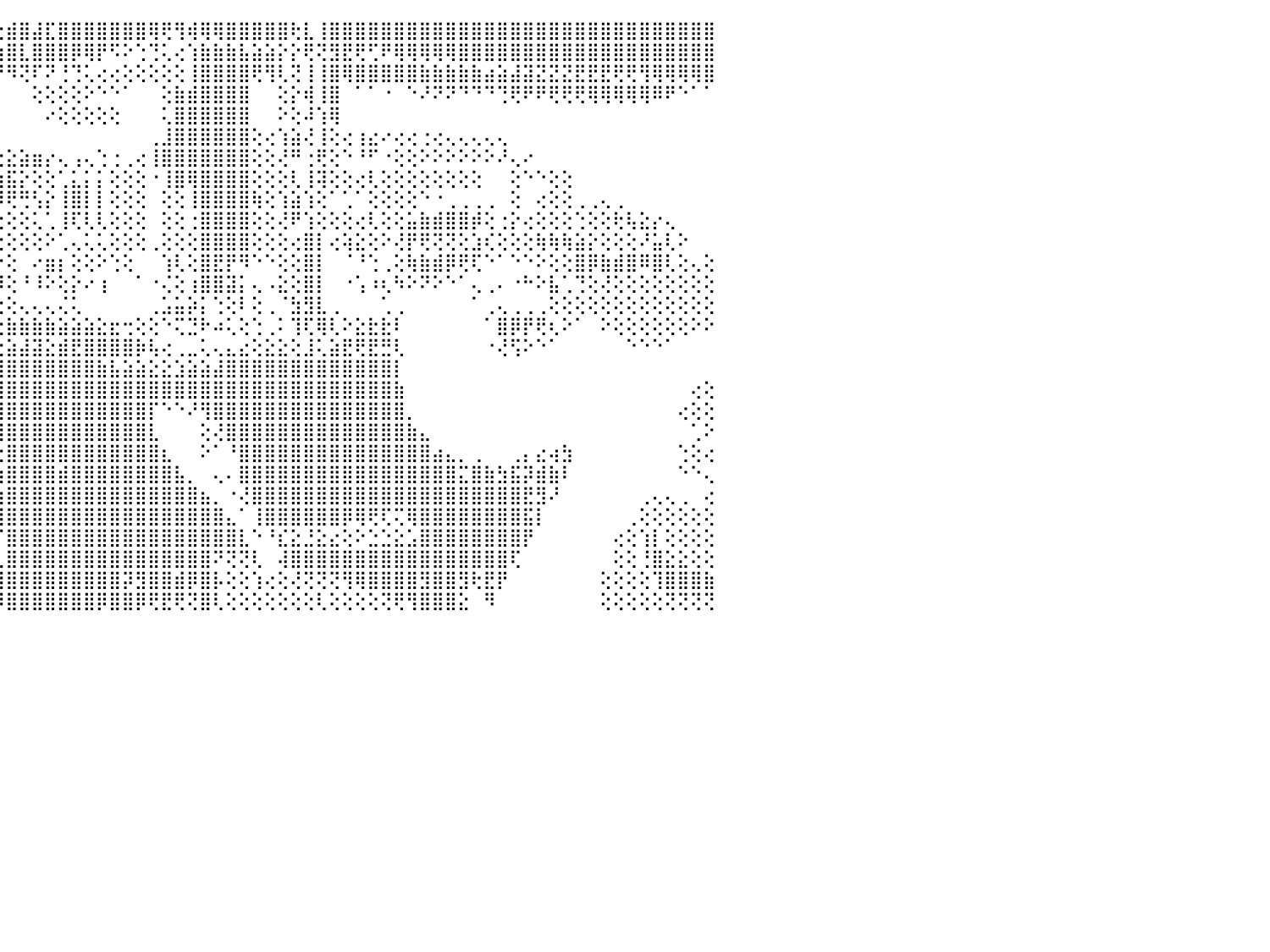

⣿⣿⣿⣿⣿⣿⣿⣿⣿⣿⣿⣿⣿⣿⣿⣿⣿⣿⣿⣿⣿⣿⣿⣿⣿⣿⣿⢏⢕⢑⣵⢸⡿⢕⣿⢸⢕⢕⣸⢿⢗⣿⣵⡶⢖⣾⣿⣼⣏⣿⣿⣿⣿⣿⣿⣿⢿⢟⢻⢾⢿⢿⣿⣿⣿⣿⣿⢗⣇⢸⣿⣿⣿⣿⣿⣿⣿⣿⣿⣿⣿⣿⣿⣿⣿⣿⣿⣿⣿⣿⣿⣿⣿⣿⣿⣿⣿⣿⣿⣿⠀
⣿⣿⣿⣿⣿⣿⣿⣿⣿⣷⣿⣿⣿⣿⣿⣿⣿⣷⣿⣿⣿⣿⣿⣿⣽⣿⣿⣧⢕⢕⡜⢝⢱⢕⡿⢜⢕⣸⣽⣾⣿⣿⣿⡧⢱⣿⣇⣿⣿⣿⡿⢿⡟⠫⠕⢑⢙⢅⢔⢱⣷⣷⣷⣧⣵⣵⡕⡕⢟⢝⣻⣟⢟⢋⠟⢿⢿⢿⢿⢿⣿⣿⣿⣿⣿⣿⣿⣿⣿⣿⣿⣿⣿⣿⣿⣿⣿⣿⣿⣿⠀
⣿⣿⣿⣿⣿⣿⣿⣿⣿⣿⣿⣿⣿⣿⣿⣿⣿⣿⣿⣿⣿⣿⣿⣿⣿⡿⣿⣿⢕⢕⡿⢵⢎⡱⢕⡰⣿⣿⢟⢟⢟⠙⠘⠙⠞⠻⢝⠏⠝⢘⢙⢅⢔⢔⢕⢕⢕⢕⢕⢸⣿⣿⣿⣿⢟⢻⢇⢝⢸⢸⣿⢿⣿⣿⣿⣿⣿⣷⣷⣷⣷⣷⣴⣵⣼⣽⣝⣝⣝⣟⣟⣟⢟⢟⢻⢿⢿⢿⢿⣿⠀
⣿⣿⣿⣿⣿⣽⣿⣿⣿⣿⣿⣿⣿⣿⣿⣿⣿⣿⣿⣿⣿⣿⣿⡿⢿⣿⣇⡟⣜⣵⣵⡇⢜⡕⠕⢜⢜⠝⠁⠁⠀⠀⠀⠀⠀⠀⠀⢕⢕⢕⢕⠕⠑⠑⠁⠀⠀⢕⣷⣾⣿⣿⣿⣿⠀⠀⢕⡕⢾⢸⣿⠀⠁⠁⠐⠀⠑⠜⠝⠝⠙⠙⠙⢙⢟⠟⠟⢟⢟⢟⢿⢿⢿⢿⢿⠿⠟⠑⠁⠁⠀
⣿⣿⣿⣿⣿⣽⣿⣿⣿⣿⣽⣿⣿⣿⣿⣿⣷⣿⢧⢧⢏⢟⢗⢕⢕⢔⢿⣿⣿⣿⣿⡇⢱⢷⢄⠕⠑⠀⠀⠀⠀⠀⠀⠀⠀⠀⠀⠀⠔⢕⢕⢕⢕⢕⠀⠀⠀⢅⣿⣿⣿⣿⣿⣿⠀⠀⠕⢕⠼⢱⢿⠀⠀⠀⠀⠀⠀⠀⠀⠀⠀⠀⠀⠀⠀⠀⠀⠀⠀⠀⠀⠀⠀⠀⠀⠀⠀⠀⠀⠀⠀
⣿⣿⣿⣿⣿⣿⢿⢿⢻⣻⢟⢿⣿⣿⣿⣿⣿⣿⣇⢕⢕⢕⢕⢕⢕⢕⢝⢿⢟⢟⢙⢕⢅⢔⠔⠕⠀⠀⠀⠀⠀⠀⠀⢀⠀⠀⠀⠀⠀⠀⠀⠀⠀⠀⠀⠀⢀⣸⣿⣿⣿⣿⣿⣿⢕⢔⢱⣵⢜⢸⢕⢔⢰⣔⠔⢔⢔⢐⢔⢄⢄⢄⢄⢄⠀⠀⠀⠀⠀⠀⠀⠀⠀⠀⠀⠀⠀⠀⠀⠀⠀
⣿⣿⣿⣿⡝⢕⢕⢕⢕⢕⢕⢔⢜⢝⢹⢿⢿⣿⣏⢕⢕⠑⢑⠐⠔⢅⢕⠔⠕⠕⠕⠑⢕⢄⠀⠀⠀⠀⠀⢄⢔⢔⢕⢕⢕⣕⣵⣶⡔⢄⢠⢄⢑⢐⢀⢔⢸⣿⣿⣿⣿⣿⣿⣿⢕⢕⢜⠛⢐⢟⢕⠑⠘⠋⠐⢕⢕⠕⠕⠕⠕⠕⠕⠜⢄⠔⠀⠀⠀⠀⠀⠀⠀⠀⠀⠀⠀⠀⠀⠀⠀
⣿⣿⣟⣿⣿⢇⢕⢕⢕⢕⢕⢕⢕⡕⢕⢕⢕⢜⢿⢧⡄⣠⡔⢐⠀⢀⢕⢄⢔⢑⢕⢔⢕⢕⢕⠀⠀⠀⢄⣕⣕⣰⣷⣧⣷⣯⡕⢕⢕⢁⣅⡅⡅⢕⢕⢕⠐⢸⣿⢿⣿⣿⣿⣿⢕⢕⢕⢇⢸⢽⢕⢕⢔⢇⢕⢕⢕⢕⢕⢕⢕⢕⠀⠀⢕⠑⠑⢕⢕⠀⠀⠀⠀⠀⠀⠀⠀⠀⠀⠀⠀
⣿⣿⣿⣿⢏⢕⢕⢕⢕⢕⣕⣕⣕⣏⣕⣵⣱⣵⣷⣾⣷⣧⣵⣵⢕⢕⢕⢕⢕⣵⡕⢕⢕⢕⢕⢔⢅⢰⣾⣿⣽⣿⣿⣿⡿⢟⢛⢣⡕⢸⣿⡇⡇⢕⢕⢕⠀⢕⢕⢸⣿⣿⣿⣿⢷⢕⢱⣵⢱⢕⠁⢁⠁⢕⢕⢕⢕⠑⠐⢀⢀⢀⢀⠀⢕⠀⢔⢕⢕⢀⢀⢄⢀⠀⠀⠀⠀⠀⠀⠀⠀
⣿⣿⣿⢇⢕⢕⢕⢕⡇⢕⢜⢝⢝⢟⢇⢝⢝⢝⣟⣟⣏⣹⡕⢕⢕⢕⣕⣱⠵⣽⣵⣵⢕⢕⢕⣱⣿⣿⣿⣿⢟⢏⢝⢕⢕⢕⢕⢅⢁⢸⢏⢇⢇⢕⢕⢕⠀⢕⢕⢐⣿⣿⣿⣿⢕⢕⢜⠟⢱⢕⢕⢕⢔⢇⢕⢕⣥⣷⣾⣿⣿⡾⢕⢐⡕⢔⢕⢕⢕⢑⢕⢕⢗⢧⣕⡔⢄⠀⠀⠀⠀
⣗⣏⢽⣻⢷⢲⢟⢕⢱⢱⣝⢗⢷⢷⣧⢵⣽⣽⣟⢹⢍⠉⠉⢑⡕⢜⢝⡕⢔⠄⢀⢕⢝⢝⢝⢝⢙⠟⢿⢿⢕⢕⢕⢕⢕⢕⢕⢕⠕⢁⢄⢅⢅⢕⢕⢕⢀⢕⢕⢕⣿⣿⣿⣿⢕⢕⢕⢔⣿⡇⢔⢵⣕⢕⠕⢜⡟⢟⢝⢝⢕⣱⢎⢕⢕⢕⢷⢷⢷⣵⡕⢕⢕⢕⠜⣥⢇⠕⠀⠀⠀
⢸⣿⣇⢇⣷⣷⣶⣔⣃⣑⠕⠁⢞⢳⠏⢜⠙⢕⠁⠀⢀⠐⢞⢟⠐⢜⢁⠕⢄⣾⣵⢷⢇⢕⢕⢕⢕⢕⢕⢕⢕⣱⣕⣑⡕⢕⠀⠔⣶⡆⢕⢕⠕⢑⢕⠀⠀⢱⢇⢕⣿⣟⡟⠻⠑⠑⢕⢕⣿⡇⠀⠈⠘⢑⢀⢕⢷⣷⣾⡿⢟⢏⠑⠁⠑⠑⠕⢕⢕⣿⡿⣷⣾⣿⠿⣿⢇⢕⢄⢕⠀
⢸⣿⣿⣿⣿⣿⣿⣿⣿⣿⣿⣿⢷⢶⣦⢥⣄⡀⠀⠀⠀⠀⠀⠕⠕⢕⠑⠕⠐⢜⢏⢕⢕⠕⠕⠕⠑⠕⠕⠕⠜⢻⣿⣿⡿⢕⠘⠸⠕⢕⡕⠔⢰⠀⠀⠁⠐⢌⢕⢰⣿⣿⣽⡅⢄⠠⣕⢕⣿⡇⠀⠐⢡⠰⢆⠳⠕⠝⠕⠑⠁⢄⢀⠄⠐⠓⠕⣧⢁⢙⢕⢜⢕⢕⢕⢕⢕⢕⢕⢕⠀
⢕⣿⡿⡿⣛⢵⢯⢟⢿⢿⣷⣕⡕⢕⢕⢕⢜⢕⢕⢕⢕⢗⢵⢤⢄⣜⢀⢀⢀⢕⢕⢕⠁⠀⠀⠀⠀⠀⠀⠀⠀⠀⠀⠀⢔⢕⢄⢄⢄⢌⢅⠀⠀⠀⠀⠀⢀⣡⣥⡵⡅⢑⢕⠇⢕⢀⠈⣳⣻⣇⢀⠀⠀⠀⢁⢀⠀⠀⠀⠀⠀⠁⢀⢄⢀⢀⢀⢕⢕⢕⢕⢕⢕⢕⢕⢕⢕⢕⢕⢕⠀
⢖⢜⢾⠓⠀⠶⠄⢕⢔⢱⡸⢝⢿⣗⣧⣕⡕⢕⢕⢕⢕⢕⢕⢕⢕⢕⢕⢕⢕⠑⢕⠁⠀⠀⠀⠀⠀⠀⠀⠀⠀⠀⠀⢀⢕⣷⣷⣷⣷⣵⣵⣵⣕⣖⢒⢕⢕⠑⢍⣙⠗⠴⢅⢕⢑⢀⠅⢹⢏⢿⢇⠕⣕⣗⣗⠇⠀⠀⠀⠀⠀⠀⠁⣿⡿⡟⢟⢆⠕⠁⠀⠕⢕⢕⢕⢕⢕⢕⠕⠕⠀
⢇⢕⢕⢕⢕⢔⢕⢕⢕⢕⢜⢅⡱⠜⡝⣻⢿⢳⣧⣵⣵⣵⣵⣵⣥⣥⣥⣵⢕⠀⠑⠀⠀⠀⠀⠀⠀⠀⠀⠀⠀⠀⠀⢱⣕⣵⣼⣽⣕⣾⣟⣿⣿⣿⣿⡷⢧⢔⢀⣀⢅⢄⣄⣔⢕⣕⣕⢕⣸⢅⣵⣟⢟⣟⣛⢇⠀⠀⠀⠀⠀⠀⠐⢜⢫⠕⠑⠁⠀⠀⠀⠀⠀⠑⠑⠑⠁⠀⠀⠀⠀
⢕⢟⢟⢟⢝⢹⡼⣥⣵⣷⣾⣷⣿⣿⣿⣿⣿⣿⣿⣿⣿⣿⣿⣿⣿⣿⣿⣿⢕⠀⠀⠀⠀⠀⠀⠀⠀⠀⠀⠀⠀⠀⠀⢜⣿⣿⣿⣿⣿⣿⣿⣿⣷⣧⣵⣵⣕⣕⣱⣵⣵⣼⣿⣿⣿⣿⣿⣿⣿⣿⣿⣿⣿⣿⣿⡇⠀⠀⠀⠀⠀⠀⠀⠀⠀⠀⠀⠀⠀⠀⠀⠀⠀⠀⠀⠀⠀⠀⠀⠀⠀
⢕⢕⠕⢑⣱⣧⣿⣿⣿⣿⣿⣿⣿⣿⣿⣿⣿⣿⣿⣿⣿⣿⣿⣿⣿⣿⣿⣿⢕⠀⠀⠀⠀⠀⠀⠀⠀⠀⠀⠀⢀⣀⣀⡕⣿⣿⣿⣿⣿⣿⣿⣿⣿⣿⣿⣿⣿⣿⣿⣿⣿⣿⣿⣿⣿⣿⣿⣿⣿⣿⣿⣿⣿⣿⣿⣷⠀⠀⠀⠀⠀⠀⠀⠀⠀⠀⠀⠀⠀⠀⠀⠀⠀⠀⠀⠀⠀⠀⢔⢕⠀
⣵⣥⣾⣿⣿⣿⣿⣿⣿⣿⣿⣿⣿⣿⣿⣿⣿⣿⣿⣿⣿⣿⣿⣿⣿⣿⣿⣿⢕⠀⠀⠀⠀⠀⣀⡤⠔⢐⢐⢅⢍⠡⠔⢗⣿⣿⣿⣿⣿⣿⣿⣿⣿⣿⣿⣿⡏⠑⠑⠜⢻⣿⣿⣿⣿⣿⣿⣿⣿⣿⣿⣿⣿⣿⣿⣿⡀⠀⠀⠀⠀⠀⠀⠀⠀⠀⠀⠀⠀⠀⠀⠀⠀⠀⠀⠀⠀⢔⢕⢕⠀
⣿⣿⣿⣿⣿⣿⣿⣿⣿⣿⣿⣿⣿⣿⣿⣿⣿⣿⣿⣿⣿⣿⣿⣿⣿⣿⣿⣿⢕⠀⠀⠀⠀⠀⠕⢐⢑⢅⠅⠔⠐⠑⠁⠁⢹⣿⣿⣿⣿⣿⣿⣿⣿⣿⣿⣿⣇⠀⠀⠀⢕⢜⣿⣿⣿⣿⣿⣿⣿⣿⣿⣿⣿⣿⣿⣿⣷⣄⠀⠀⠀⠀⠀⠀⠀⠀⠀⠀⠀⠀⠀⠀⠀⠀⠀⠀⠀⠀⢁⠕⠀
⣿⣿⣿⣿⣿⣿⣿⣳⣿⣿⣿⣿⣿⣿⣿⣿⣿⣿⣿⣿⣿⣿⣿⣿⣿⣿⣿⣿⢕⠀⠀⠀⠀⠀⠁⠁⠁⠀⠀⠀⠀⠀⠀⠀⢕⣿⣿⣿⣿⣿⣿⣿⣿⣿⣿⣿⣿⣆⠀⠀⠕⠁⠘⣿⣿⣿⣿⣿⣿⣿⣿⣿⣿⣿⣿⣿⣿⣿⣴⣄⡀⢀⠀⠀⢀⡄⣔⢴⣳⠀⠀⠀⠀⠀⠀⠀⠀⢑⢕⢔⠀
⣿⣿⣿⣿⣿⣿⣿⣿⣿⣿⣿⣿⣿⣿⣿⣿⣿⣿⣿⣿⣿⣿⣿⣿⣿⣿⣿⣿⢕⠀⠀⠀⠀⠀⠀⣄⣠⣴⣴⣵⣕⠀⠀⠀⢱⣿⣿⣿⣿⣾⣿⣿⣿⣿⣿⣿⣿⣿⣧⡀⠀⢄⠄⣿⣿⣿⣿⣿⣿⣿⣿⣿⣿⣿⣿⣿⣿⣿⣿⣿⣍⣿⣷⣳⣯⡽⣾⣷⠇⠀⠀⠀⠀⠀⠀⠀⠀⠑⠑⢄⠀
⣿⣿⣿⣿⣿⣿⣿⣿⣿⣿⣿⣿⣿⣿⣿⣿⣿⣿⣿⣿⣿⣿⣿⣿⣿⣿⣿⣿⢕⠀⠀⠀⠀⠀⠀⢹⣿⣿⣿⣿⣿⡄⠀⠀⢱⣿⣿⣿⣿⣿⣿⣿⣿⣿⣿⣿⣿⣿⣿⣿⣦⡀⠐⢜⣿⣿⣿⣿⣿⣿⣿⣿⣿⣿⣿⣿⣿⣿⣿⣿⣿⣿⣿⣿⣿⣟⣻⠜⠀⠀⠀⠀⠀⠀⢀⢄⢄⢀⠀⢔⠀
⣿⣿⣿⣿⣿⣿⣿⣿⣿⣿⣿⣿⣿⣿⣿⣿⣿⣿⣿⣿⣿⣿⣿⣿⣿⣿⣿⣿⢕⠀⠀⠀⠀⠀⠀⢸⣿⣿⣿⣿⣿⣿⡄⠀⢸⣿⣿⣿⣿⣿⣿⣿⣿⣿⣿⣿⣿⣿⣿⣿⣿⣿⣄⠁⢸⣿⣿⣿⣿⣿⣿⡿⢿⢟⢏⢍⢿⣿⣿⣿⣿⣿⣿⣿⣿⣯⡇⠀⠀⠀⠀⠀⠀⢀⢕⢕⢕⢕⢕⢕⠀
⣿⣿⣿⣿⣿⣿⣿⣿⣿⣿⣿⣿⣿⣿⣿⣿⣿⣿⣿⣿⣿⣿⣿⣿⣿⣿⣿⣿⢕⠀⠀⠀⠀⠀⠀⠀⠜⢿⣿⣿⣿⣿⣿⣆⠈⣿⣿⣿⣿⣿⣿⣿⣿⣿⣿⣿⣿⣿⣿⣿⣿⣿⣿⣇⠑⠘⣎⣕⣘⣕⣔⢕⠕⣑⣑⣕⣡⣿⣿⣿⣿⣿⣿⣿⣿⡟⠀⠀⠀⠀⠀⠀⢔⢕⢱⡇⢕⢕⢕⢕⠀
⣿⣿⣿⣿⣿⣿⣿⣿⣿⣿⣿⣿⣿⣿⣿⣿⣿⣿⣿⣿⣿⣿⣿⣿⣿⣿⣿⣿⢕⠀⠀⠀⠀⠀⠀⠀⠀⠘⠹⣿⣿⣿⣿⣿⣇⣿⣿⣿⣿⣿⣿⣿⣿⣿⣿⣿⣿⣿⣿⣿⣿⠝⢝⢝⢇⠀⢼⣿⣿⣿⣿⣿⣿⣿⣿⣿⣿⣿⣿⣿⣿⣿⣿⣿⢏⠀⠀⠀⠀⠀⠀⠀⢕⢕⢘⣿⣕⣕⢕⢕⠀
⣿⣿⣿⣿⣿⣿⣿⣿⣿⣿⣿⣿⣿⣿⣿⣿⣿⣿⣿⣿⣿⣿⣿⣿⣿⣿⣿⣿⢕⠀⠀⠀⠀⠀⠀⠀⠀⠀⠑⠻⣿⣿⣿⣻⢿⣿⣿⣿⣿⣿⣿⣿⣿⣿⡽⣻⣿⣿⣾⡿⣿⡧⢕⢕⢱⢔⢕⢜⢝⢝⢝⢻⢿⣿⣿⣿⣿⣻⣿⣿⣻⢗⣟⡟⠀⠀⠀⠀⠀⠀⠀⢕⢕⢕⢕⢹⣿⣿⣿⣷⠀
⣿⣿⣿⣿⣿⣿⣿⣿⣿⣿⣿⣿⣿⣿⣿⣿⣿⣿⣿⣿⣿⣿⣿⣿⣿⣿⣿⡏⢕⠀⠀⠀⠀⠀⠀⠀⠀⠀⠀⠁⠝⢿⣿⣿⡾⣿⣿⣿⣿⣿⣿⣿⡿⣿⣿⡿⢟⣟⢟⢝⣿⢇⢕⢕⢕⢕⢕⢕⢕⢇⢕⢕⢕⢕⢝⢟⢻⣿⣿⣿⣕⠀⠻⠀⠀⠀⠀⠀⠀⠀⠀⢕⢕⢕⢕⢕⢝⢝⢝⢝⠀
⠀⠀⠀⠀⠀⠀⠀⠀⠀⠀⠀⠀⠀⠀⠀⠀⠀⠀⠀⠀⠀⠀⠀⠀⠀⠀⠀⠀⠀⠀⠀⠀⠀⠀⠀⠀⠀⠀⠀⠀⠀⠀⠀⠀⠀⠀⠀⠀⠀⠀⠀⠀⠀⠀⠀⠀⠀⠀⠀⠀⠀⠀⠀⠀⠀⠀⠀⠀⠀⠀⠀⠀⠀⠀⠀⠀⠀⠀⠀⠀⠀⠀⠀⠀⠀⠀⠀⠀⠀⠀⠀⠀⠀⠀⠀⠀⠀⠀⠀⠀⠀